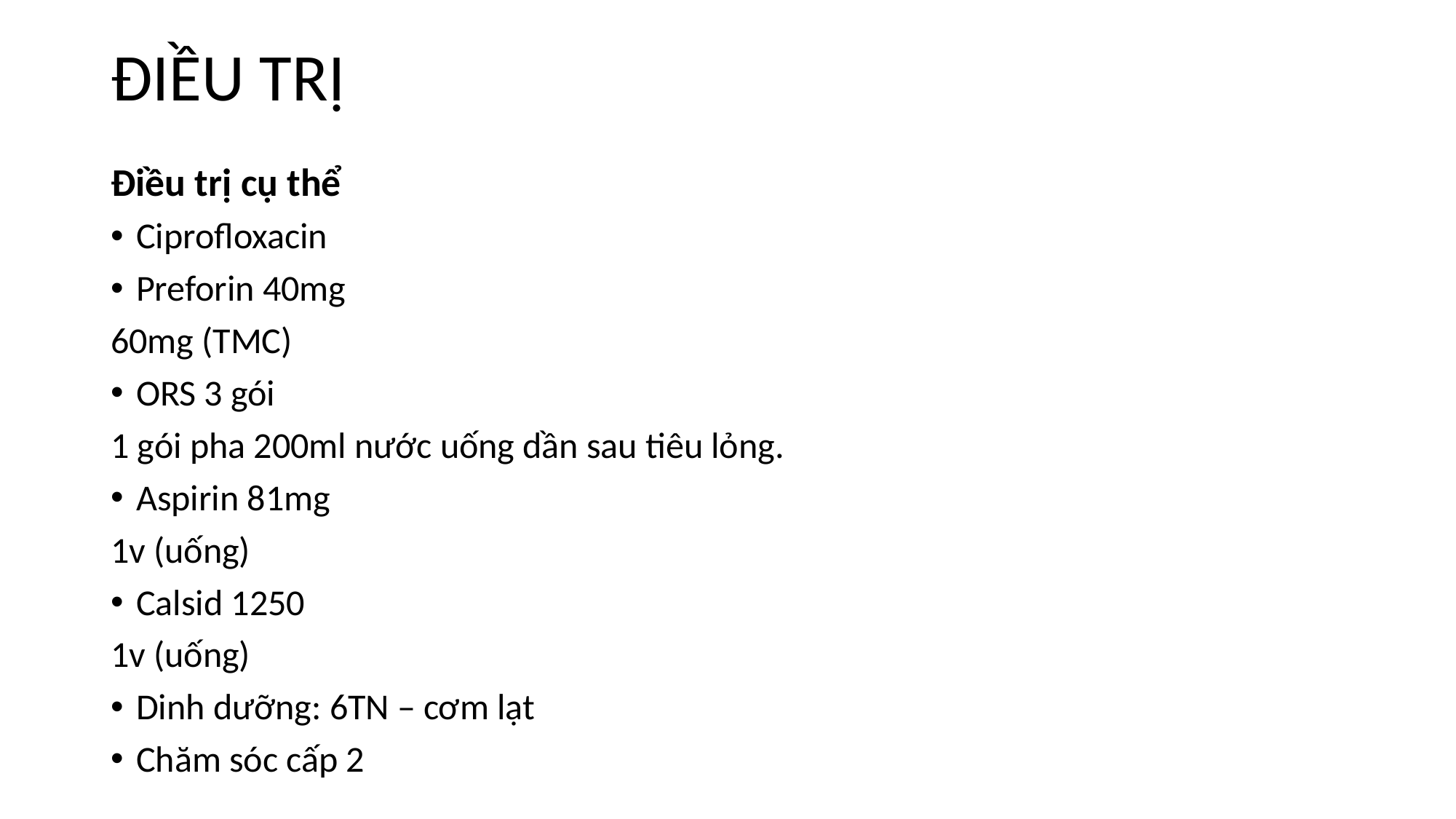

# ĐIỀU TRỊ
Điều trị cụ thể
Ciprofloxacin
Preforin 40mg
60mg (TMC)
ORS 3 gói
1 gói pha 200ml nước uống dần sau tiêu lỏng.
Aspirin 81mg
1v (uống)
Calsid 1250
1v (uống)
Dinh dưỡng: 6TN – cơm lạt
Chăm sóc cấp 2